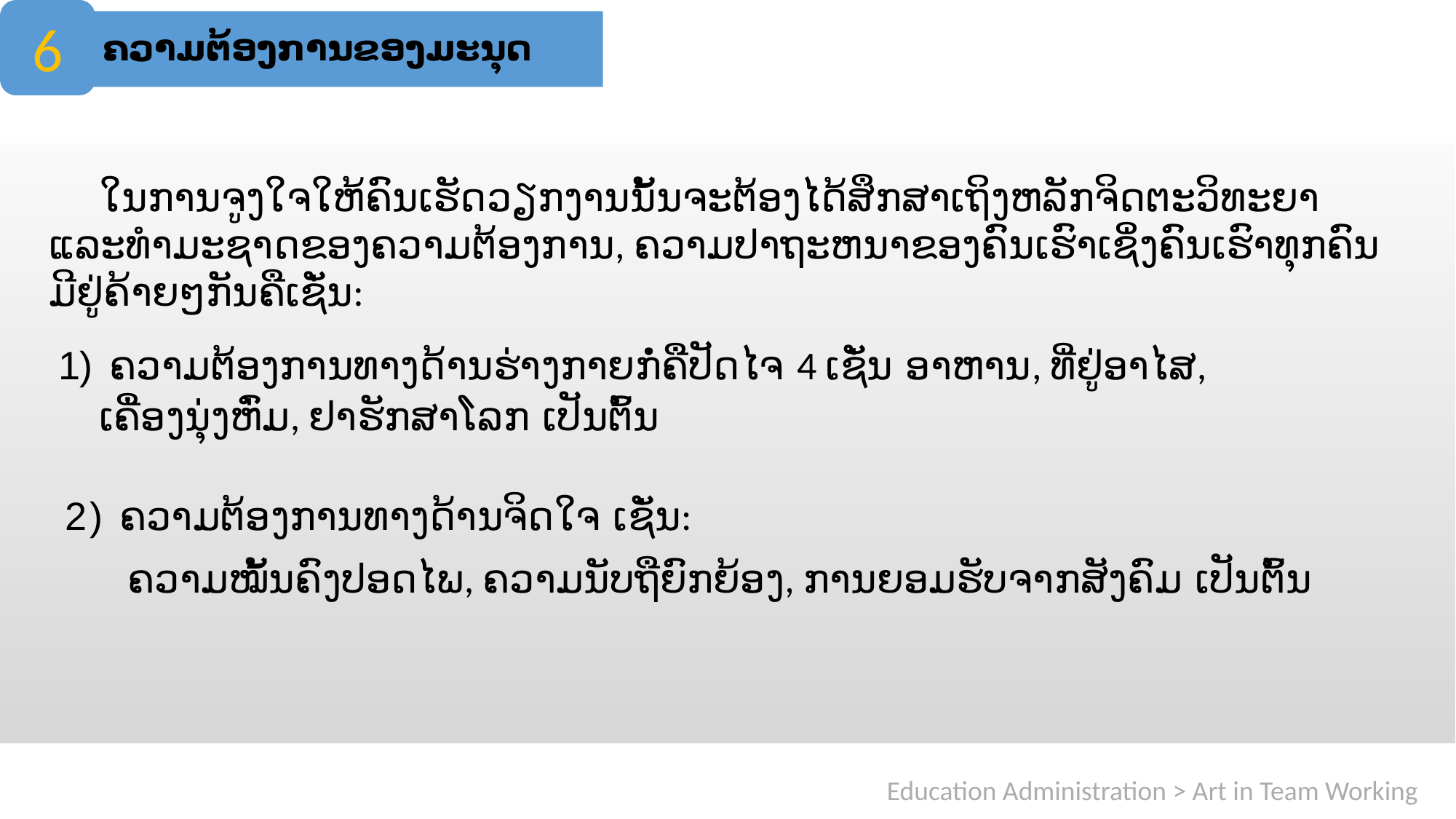

6
# ຄວາມຕ້ອງການຂອງມະນຸດ

     ໃນການຈູງໃຈໃຫ້ຄົນເຮັດວຽກງານນັ້ນຈະຕ້ອງໄດ້ສຶກສາເຖິງຫລັກຈິດຕະວິທະຍາ ແລະທຳມະຊາດຂອງຄວາມຕ້ອງການ, ຄວາມປາຖະຫນາຂອງຄົນເຮົາເຊິ່ງຄົນເຮົາທຸກຄົນມີຢູ່ຄ້າຍໆກັນຄືເຊັ່ນ:
 ຄວາມຕ້ອງການທາງດ້ານຮ່າງກາຍກໍ່ຄືປັດໄຈ 4 ເຊັ່ນ ອາຫານ, ທີ່ຢູ່ອາໄສ, ເຄື່ອງນຸ່ງຫົ່ມ, ຢາຮັກສາໂລກ ເປັນຕົ້ນ
ຄວາມຕ້ອງການທາງດ້ານຈິດໃຈ ເຊັ່ນ:
     ຄວາມໝັ້ນຄົງປອດໄພ, ຄວາມນັບຖືຍົກຍ້ອງ, ການຍອມຮັບຈາກສັງຄົມ ເປັນຕົ້ນ
Education Administration > Art in Team Working